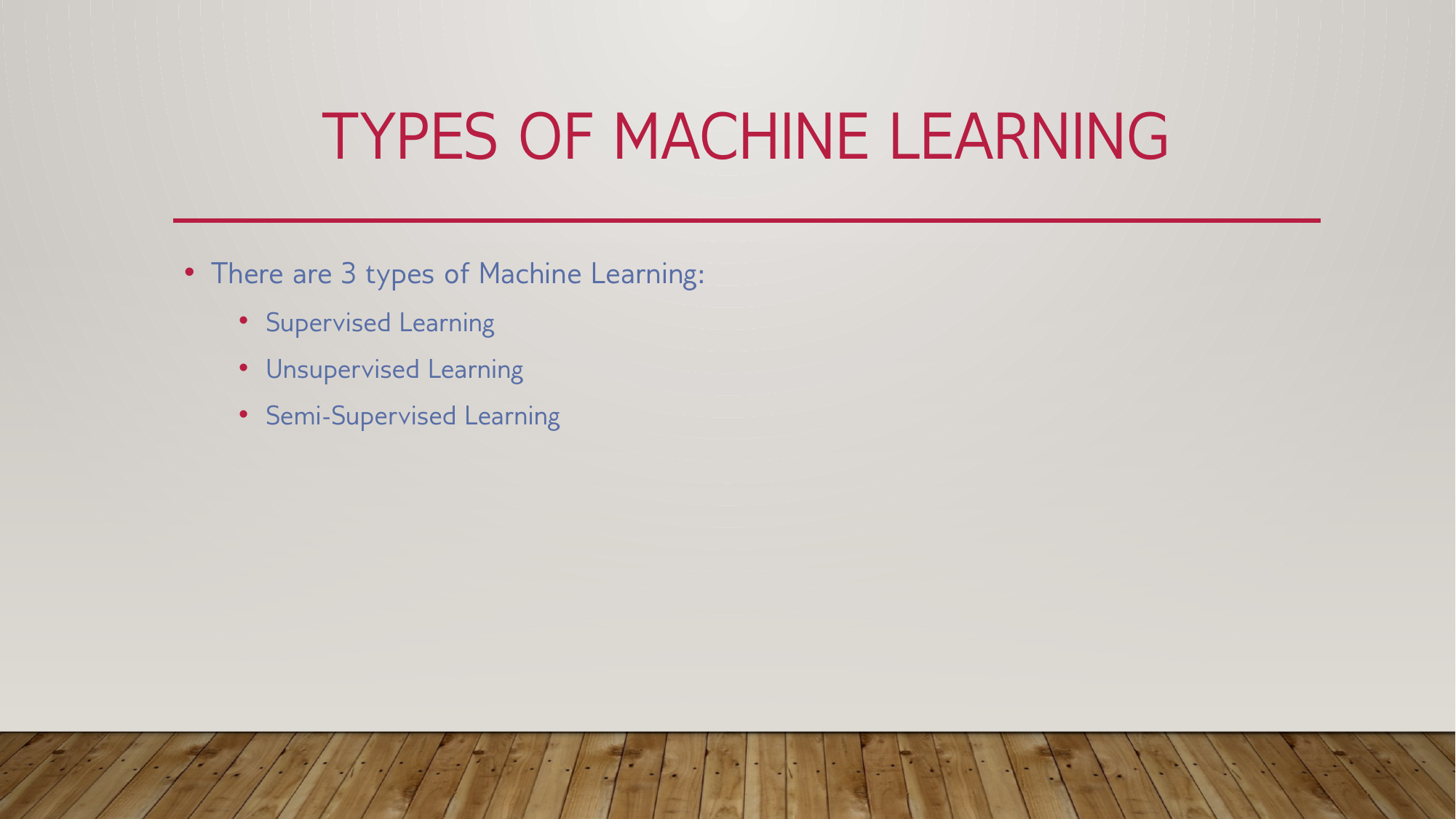

# Types of Machine Learning
There are 3 types of Machine Learning:
Supervised Learning
Unsupervised Learning
Semi-Supervised Learning